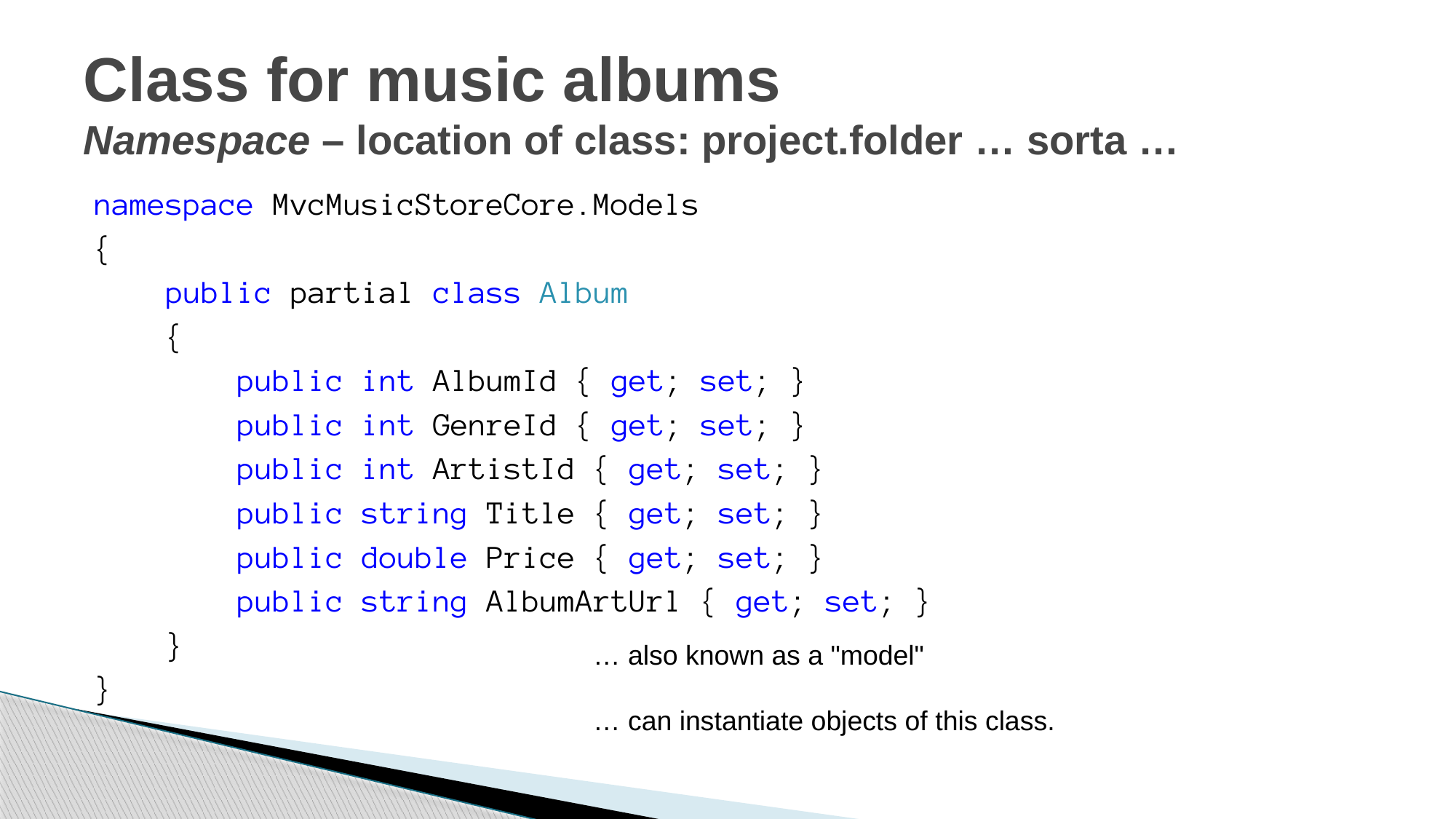

# Class for music albums Namespace – location of class: project.folder … sorta …
namespace MvcMusicStoreCore.Models
{
    public partial class Album
    {
        public int AlbumId { get; set; }
        public int GenreId { get; set; }
        public int ArtistId { get; set; }
        public string Title { get; set; }
        public double Price { get; set; }
        public string AlbumArtUrl { get; set; }
    }
}
… also known as a "model"

… can instantiate objects of this class.